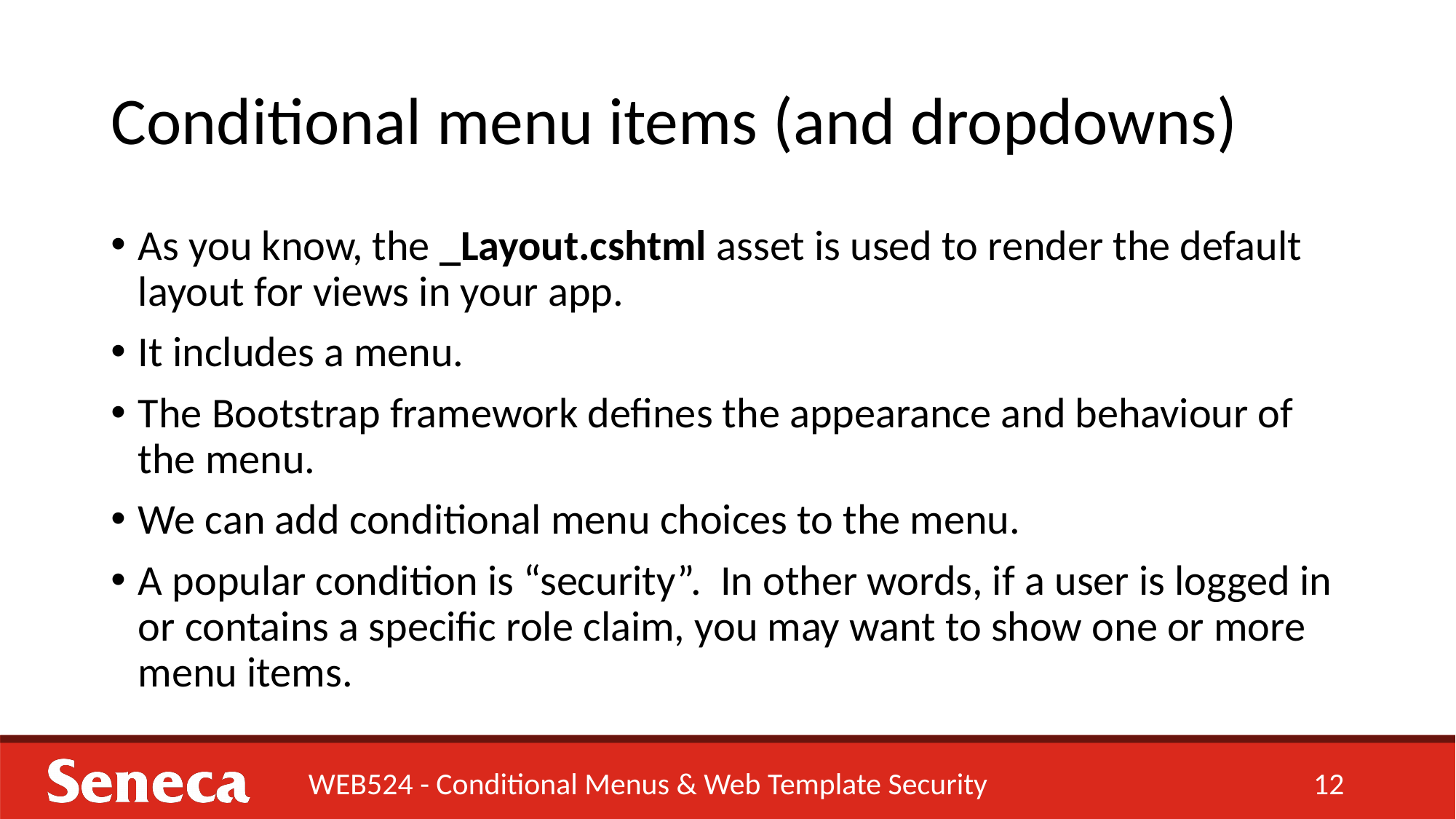

# Conditional menu items (and dropdowns)
As you know, the _Layout.cshtml asset is used to render the default layout for views in your app.
It includes a menu.
The Bootstrap framework defines the appearance and behaviour of the menu.
We can add conditional menu choices to the menu.
A popular condition is “security”.  In other words, if a user is logged in or contains a specific role claim, you may want to show one or more menu items.
WEB524 - Conditional Menus & Web Template Security
12